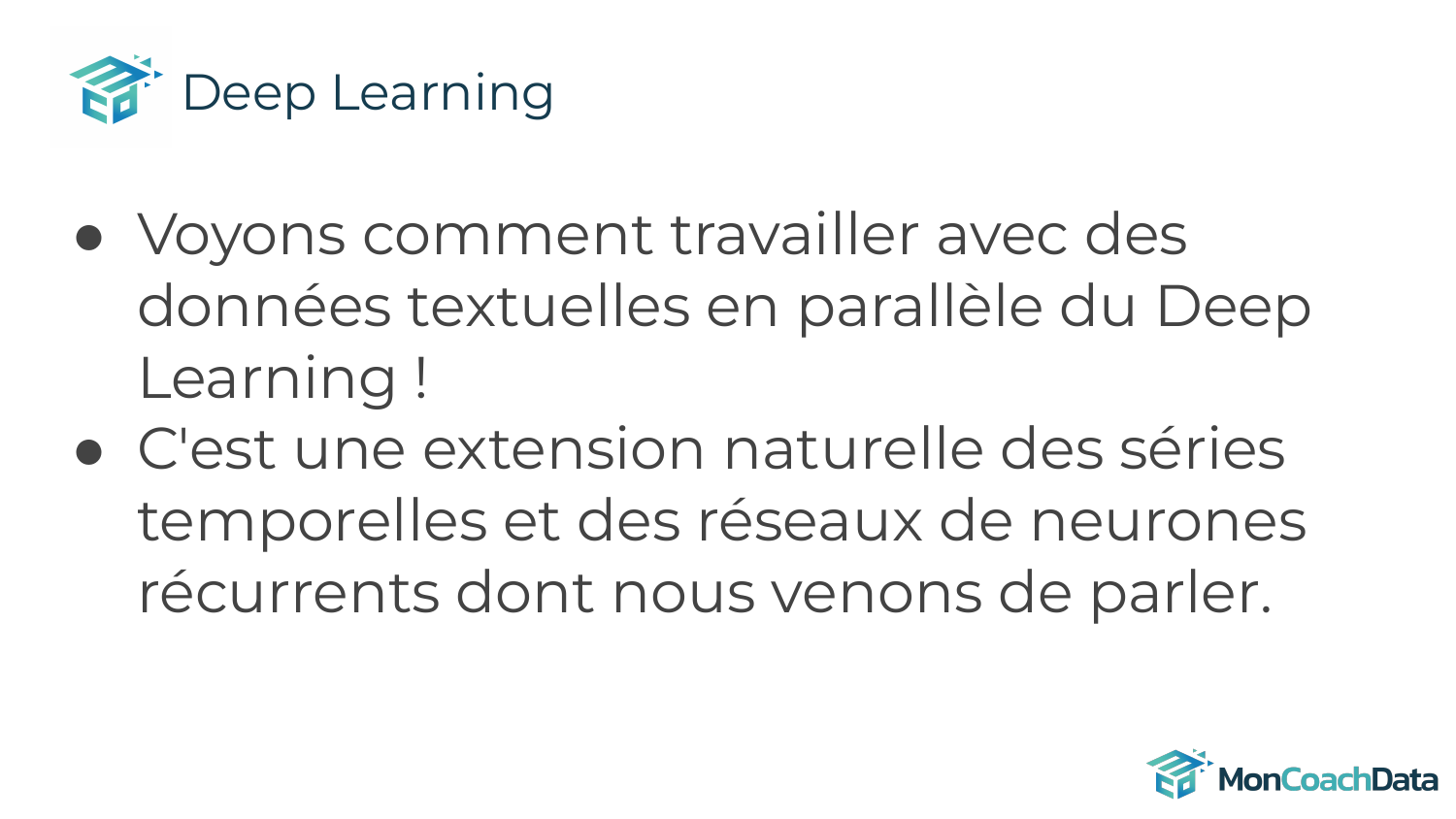

# Deep Learning

Voyons comment travailler avec des données textuelles en parallèle du Deep Learning !
C'est une extension naturelle des séries temporelles et des réseaux de neurones récurrents dont nous venons de parler.